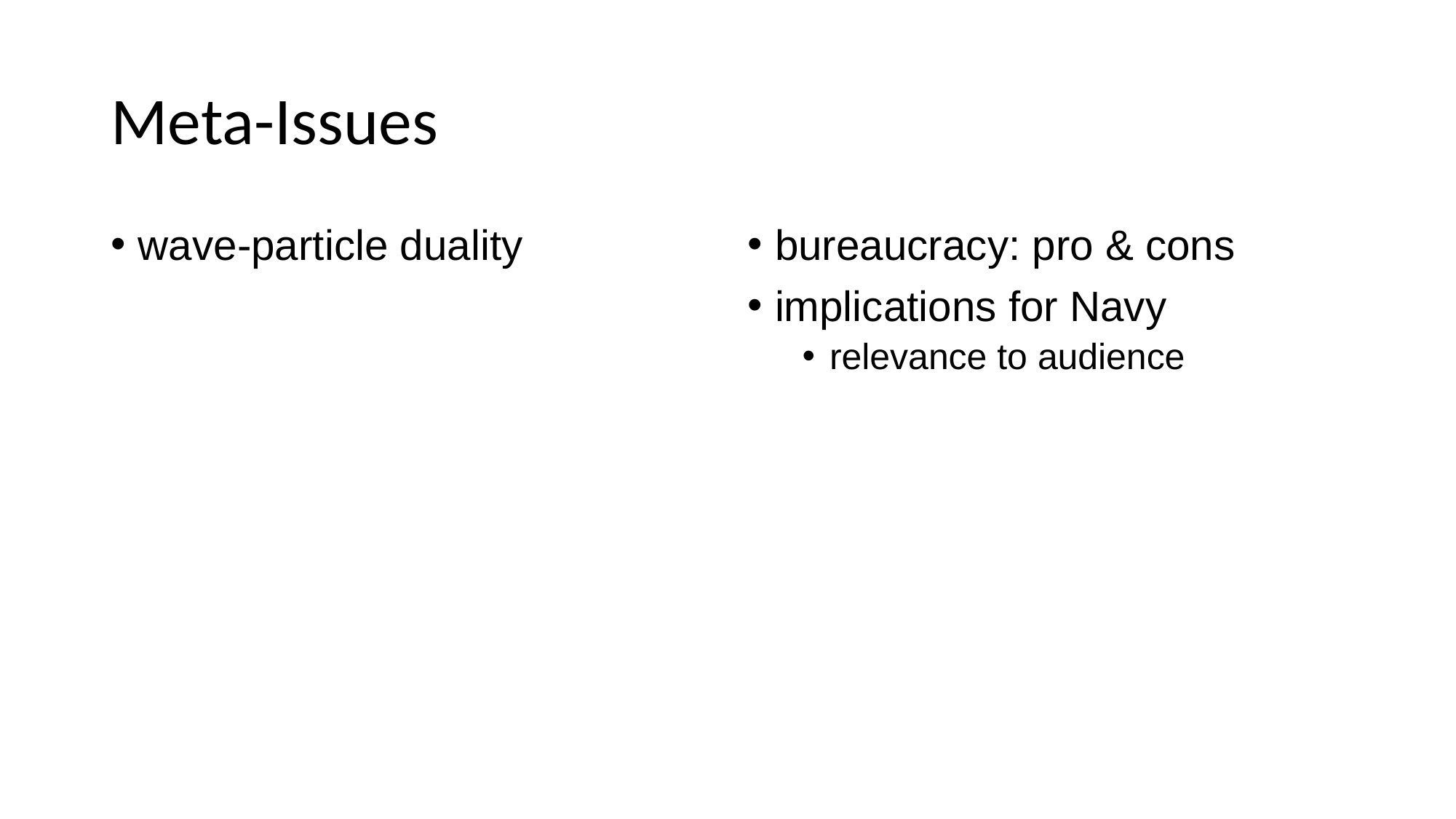

# Meta-Issues
wave-particle duality
bureaucracy: pro & cons
implications for Navy
relevance to audience